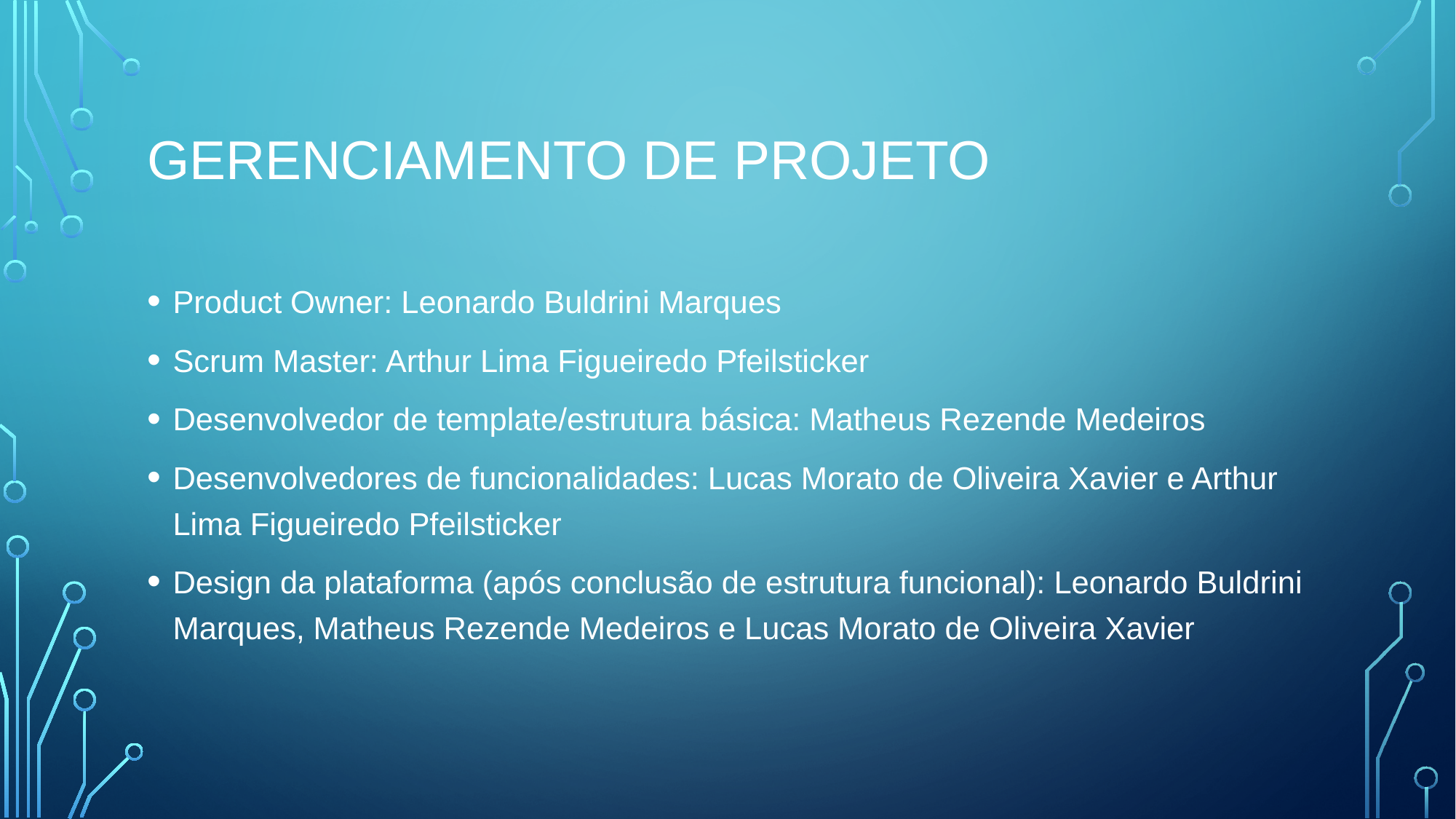

# Gerenciamento de projeto
Product Owner: Leonardo Buldrini Marques
Scrum Master: Arthur Lima Figueiredo Pfeilsticker
Desenvolvedor de template/estrutura básica: Matheus Rezende Medeiros
Desenvolvedores de funcionalidades: Lucas Morato de Oliveira Xavier e Arthur Lima Figueiredo Pfeilsticker
Design da plataforma (após conclusão de estrutura funcional): Leonardo Buldrini Marques, Matheus Rezende Medeiros e Lucas Morato de Oliveira Xavier